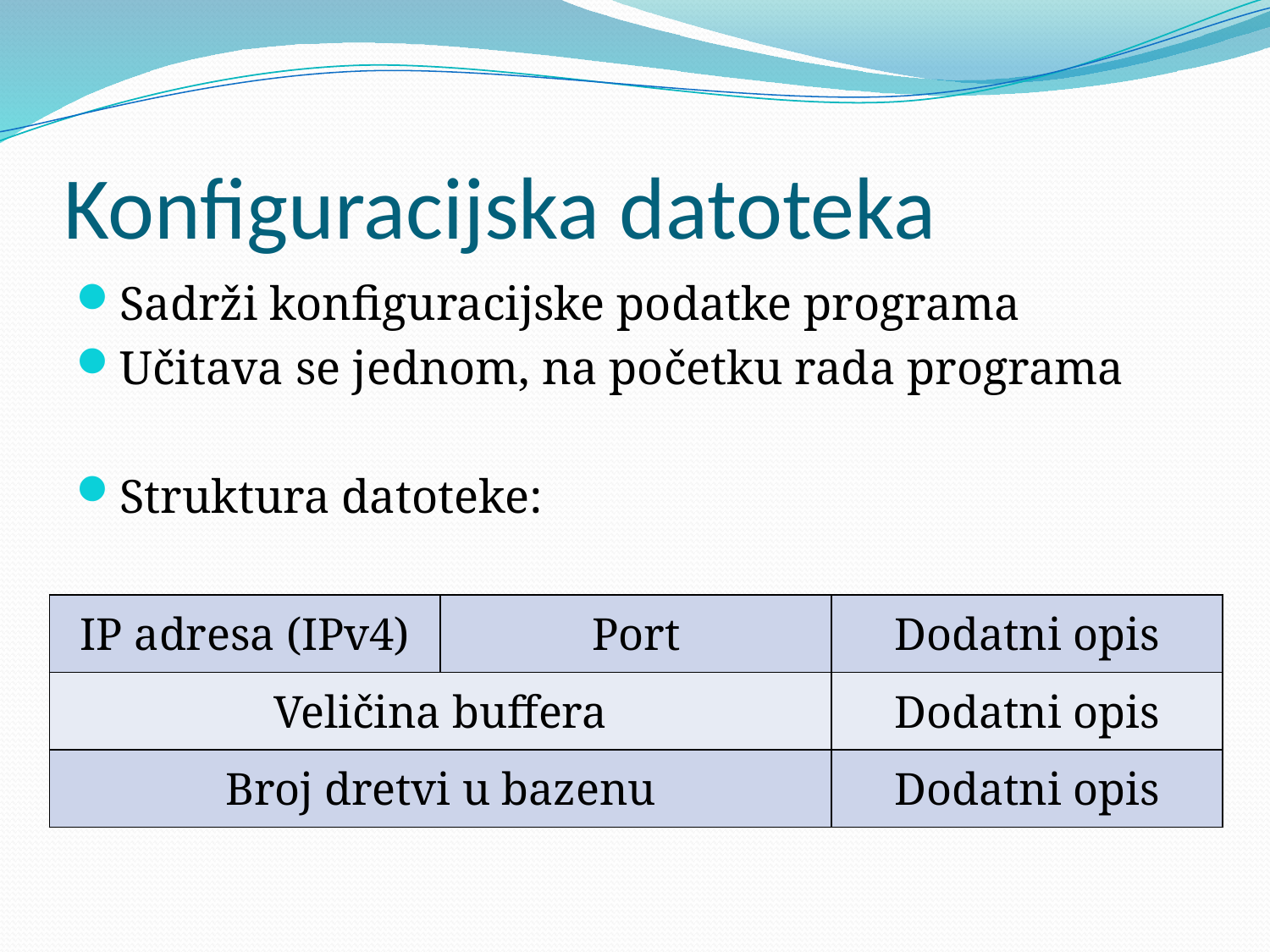

# Konfiguracijska datoteka
Sadrži konfiguracijske podatke programa
Učitava se jednom, na početku rada programa

Struktura datoteke:

| IP adresa (IPv4) | Port | Dodatni opis |
| --- | --- | --- |
| Veličina buffera |  | Dodatni opis |
| Broj dretvi u bazenu |  | Dodatni opis |